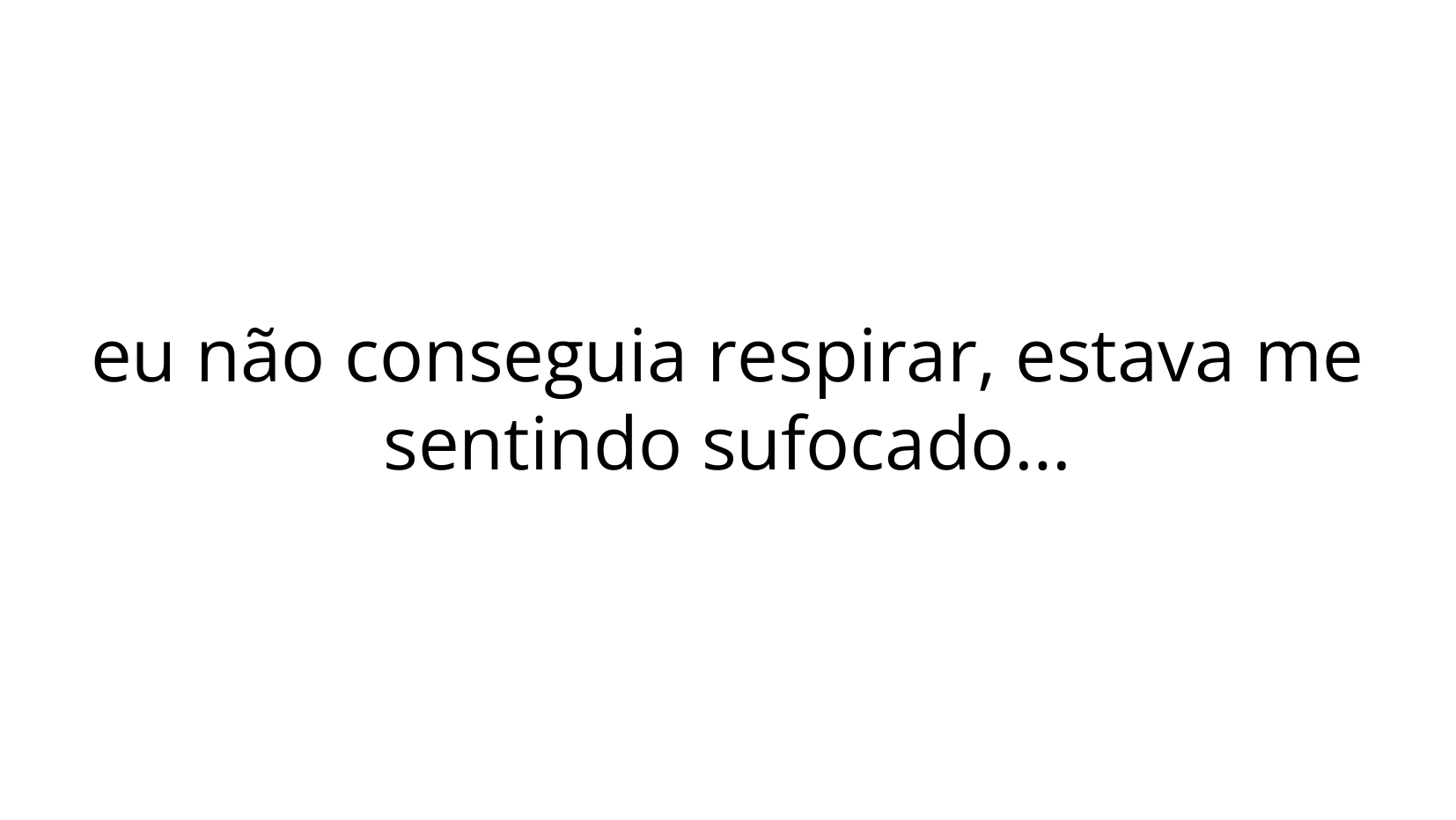

eu não conseguia respirar, estava me sentindo sufocado…